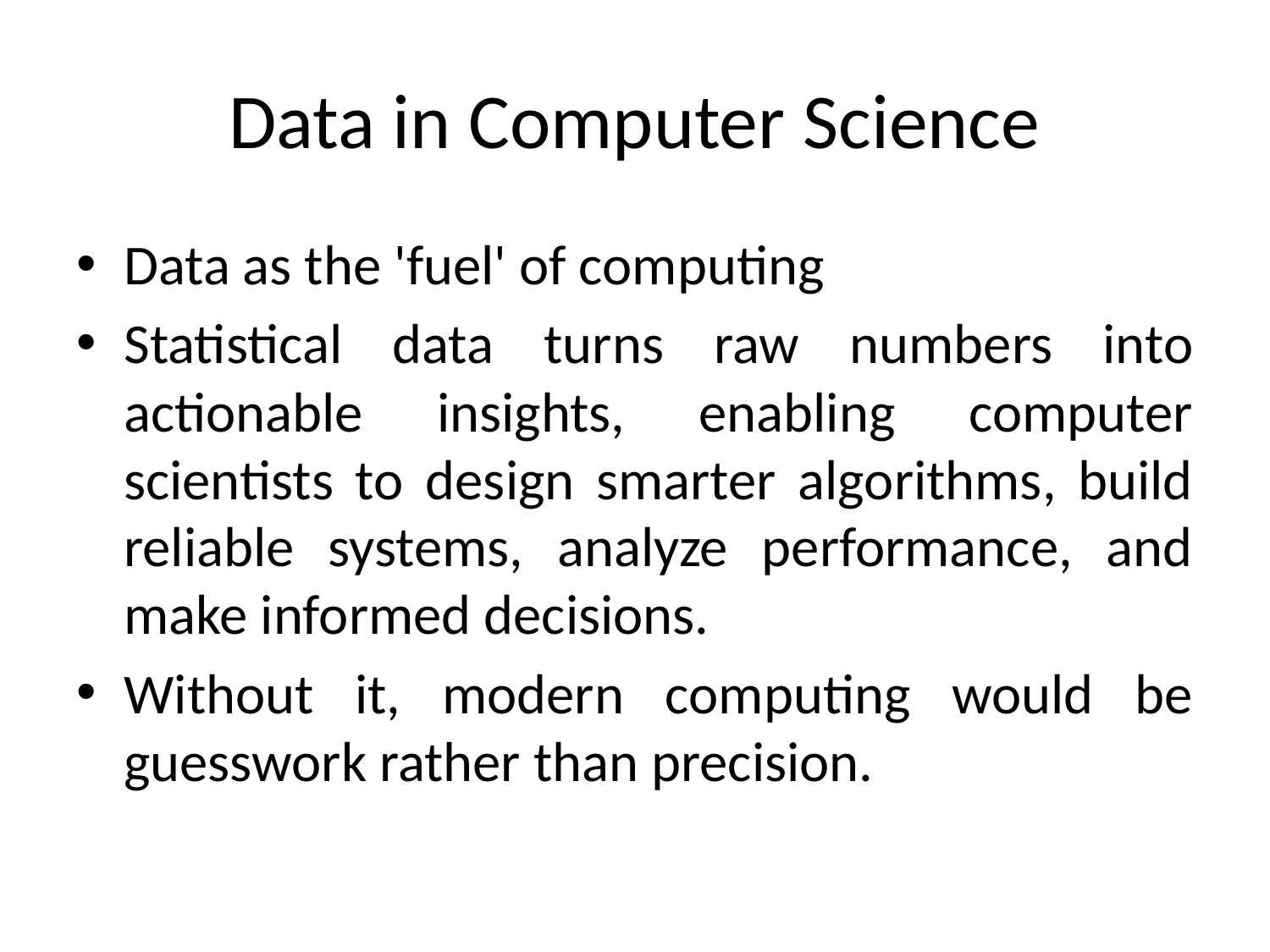

# Data in Computer Science
Data as the 'fuel' of computing
Statistical data turns raw numbers into actionable insights, enabling computer scientists to design smarter algorithms, build reliable systems, analyze performance, and make informed decisions.
Without it, modern computing would be guesswork rather than precision.